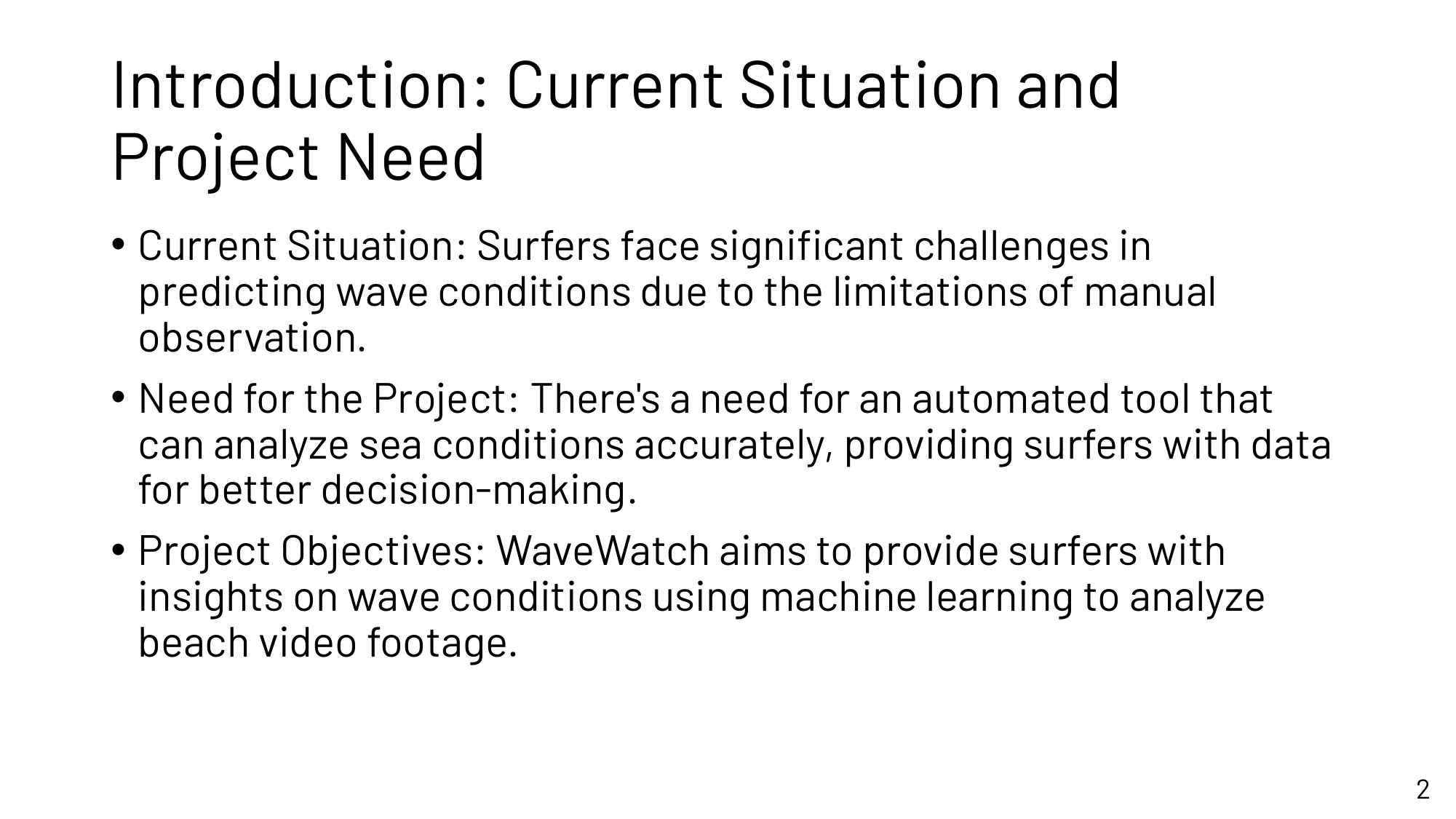

# Introduction: Current Situation and Project Need
Current Situation: Surfers face significant challenges in predicting wave conditions due to the limitations of manual observation.
Need for the Project: There's a need for an automated tool that can analyze sea conditions accurately, providing surfers with data for better decision-making.
Project Objectives: WaveWatch aims to provide surfers with insights on wave conditions using machine learning to analyze beach video footage.
2